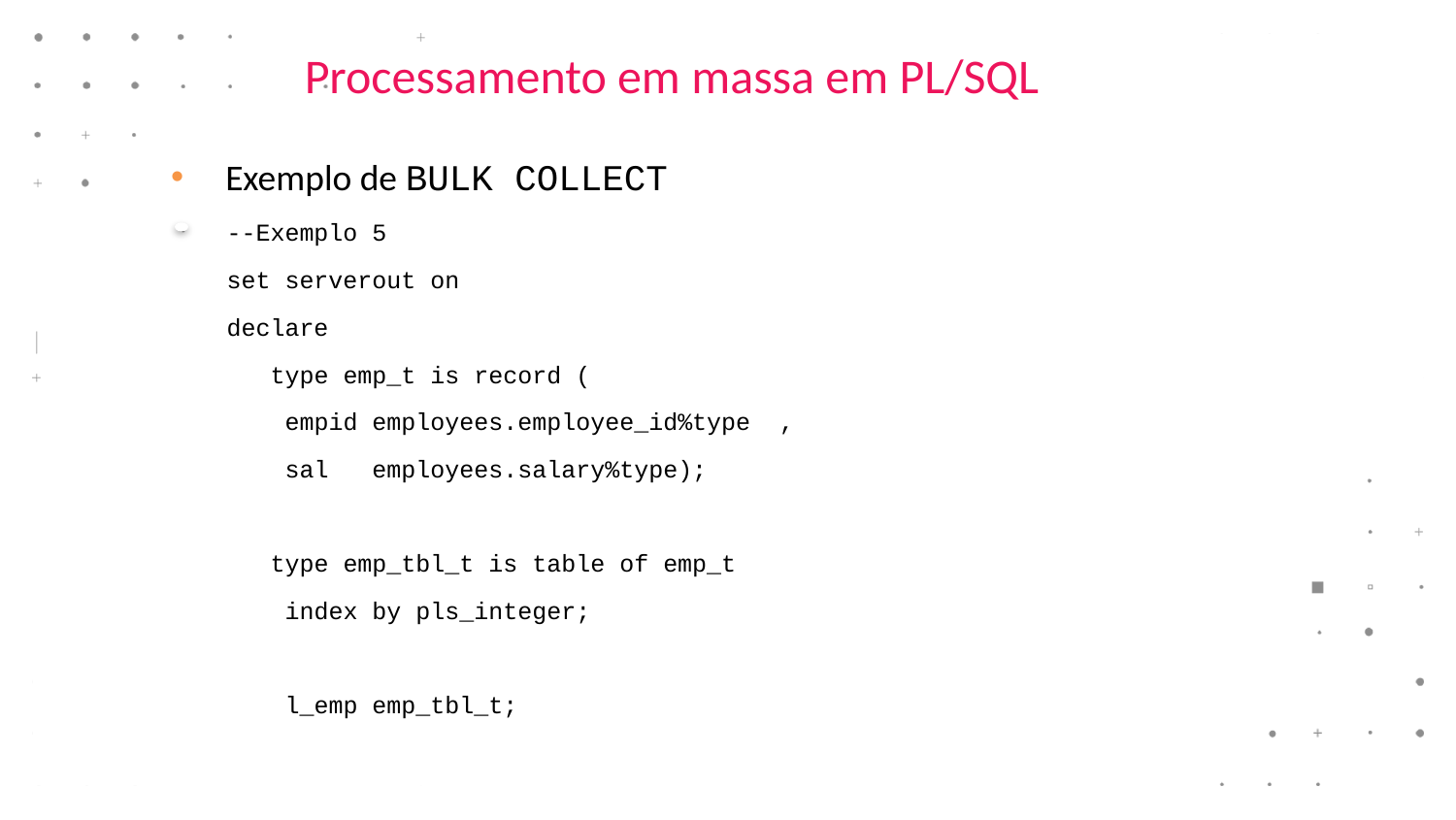

# Processamento em massa em PL/SQL
Exemplo de BULK COLLECT
--Exemplo 5
set serverout on
declare
   type emp_t is record (
    empid employees.employee_id%type  ,
    sal   employees.salary%type);

   type emp_tbl_t is table of emp_t
    index by pls_integer;

    l_emp emp_tbl_t;